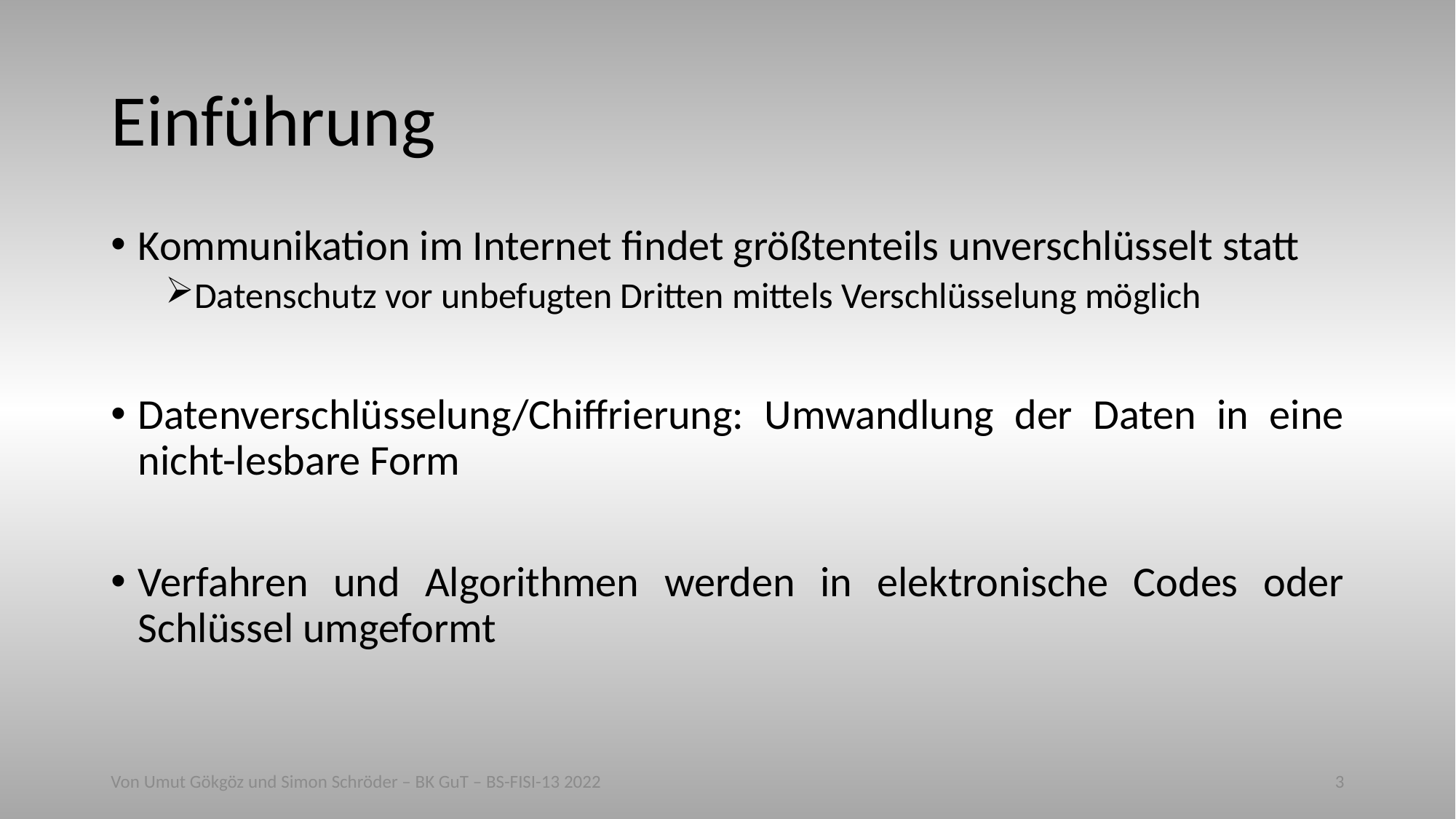

# Einführung
Kommunikation im Internet findet größtenteils unverschlüsselt statt
Datenschutz vor unbefugten Dritten mittels Verschlüsselung möglich

Datenverschlüsselung/Chiffrierung: Umwandlung der Daten in eine nicht-lesbare Form

Verfahren und Algorithmen werden in elektronische Codes oder Schlüssel umgeformt
Von Umut Gökgöz und Simon Schröder – BK GuT – BS-FISI-13 2022
3